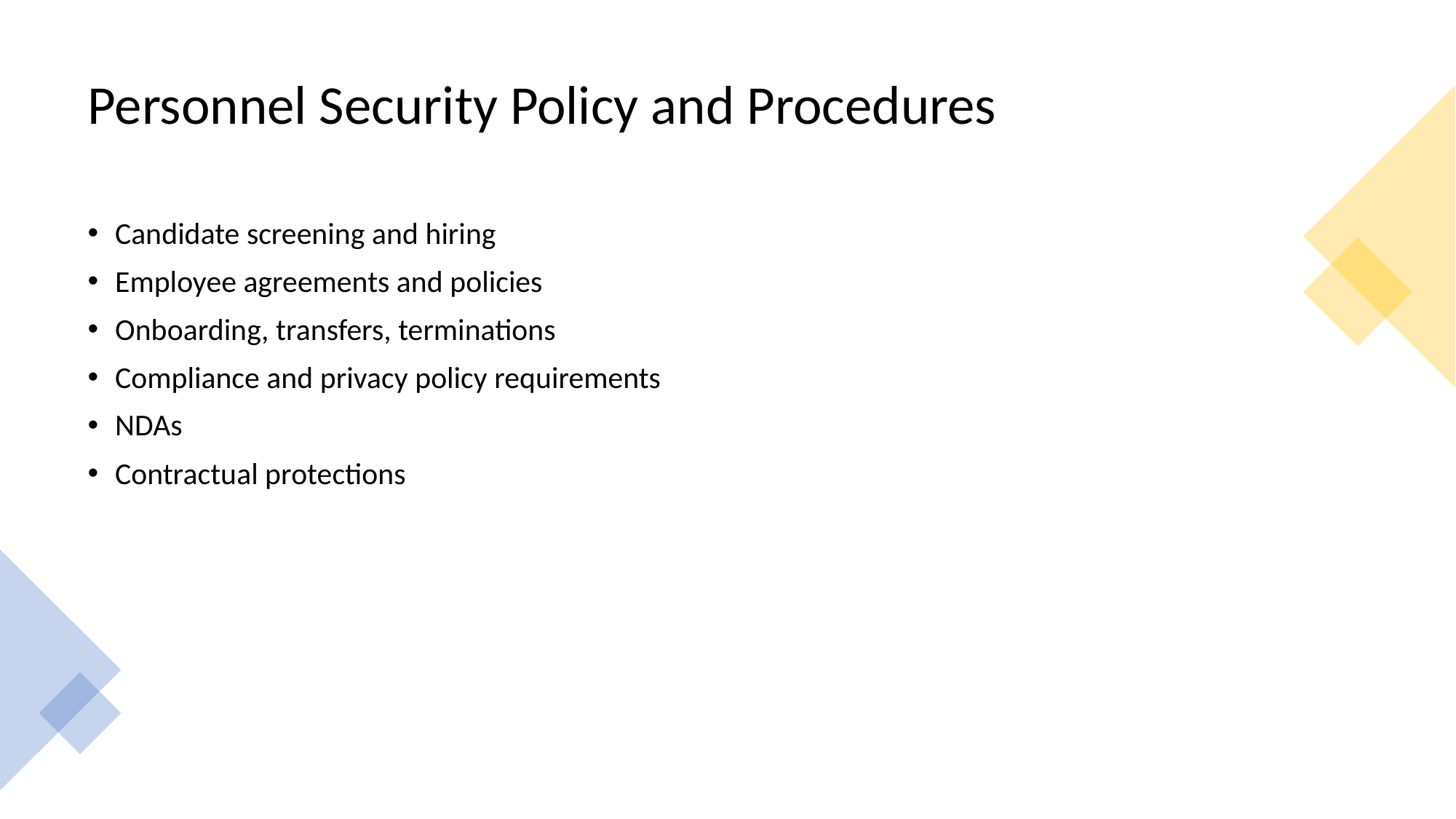

# Personnel Security Policy and Procedures

Candidate screening and hiring
Employee agreements and policies
Onboarding, transfers, terminations
Compliance and privacy policy requirements
NDAs
Contractual protections